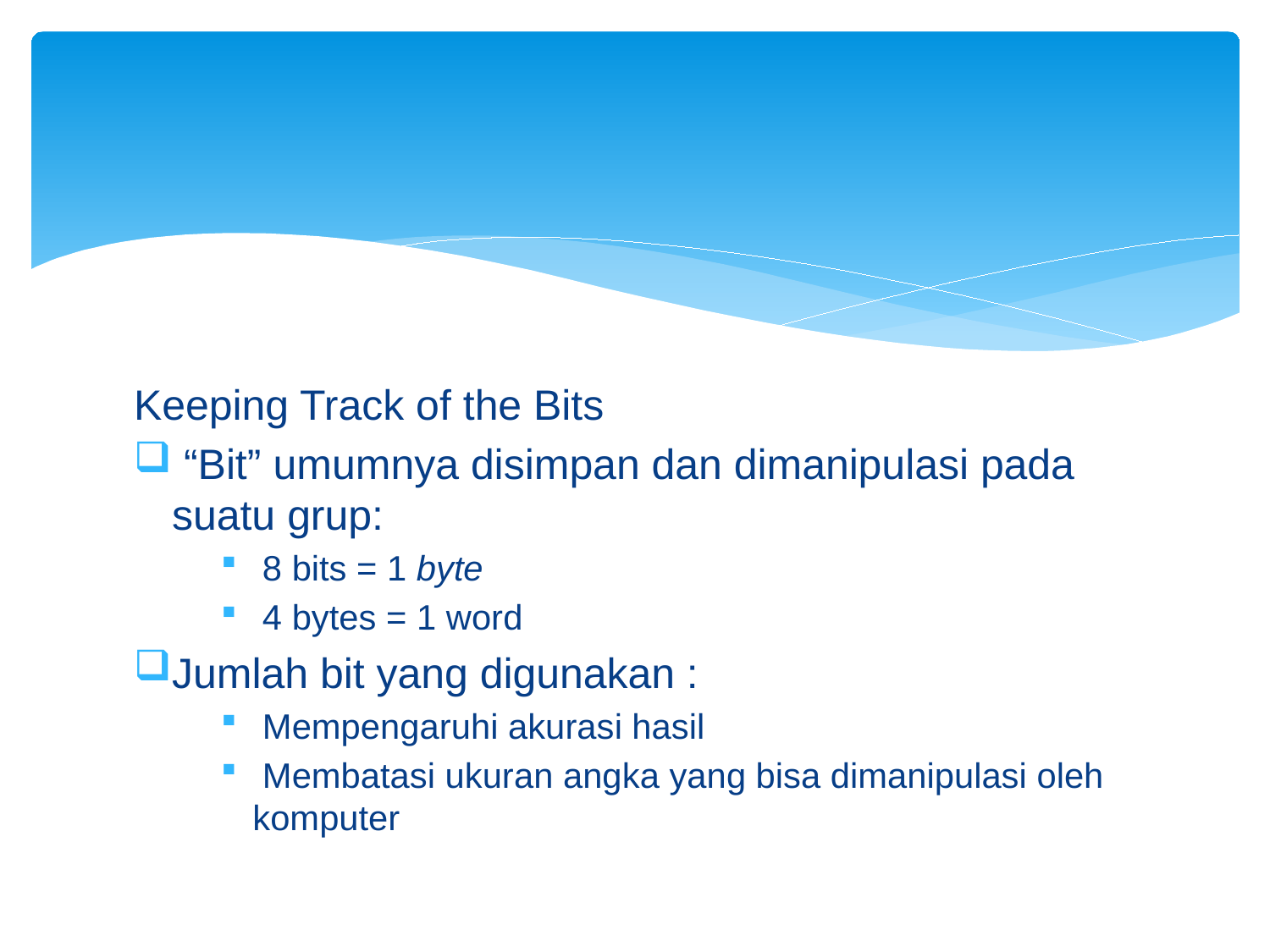

#
Keeping Track of the Bits
 “Bit” umumnya disimpan dan dimanipulasi pada suatu grup:
 8 bits = 1 byte
 4 bytes = 1 word
Jumlah bit yang digunakan :
 Mempengaruhi akurasi hasil
 Membatasi ukuran angka yang bisa dimanipulasi oleh  komputer